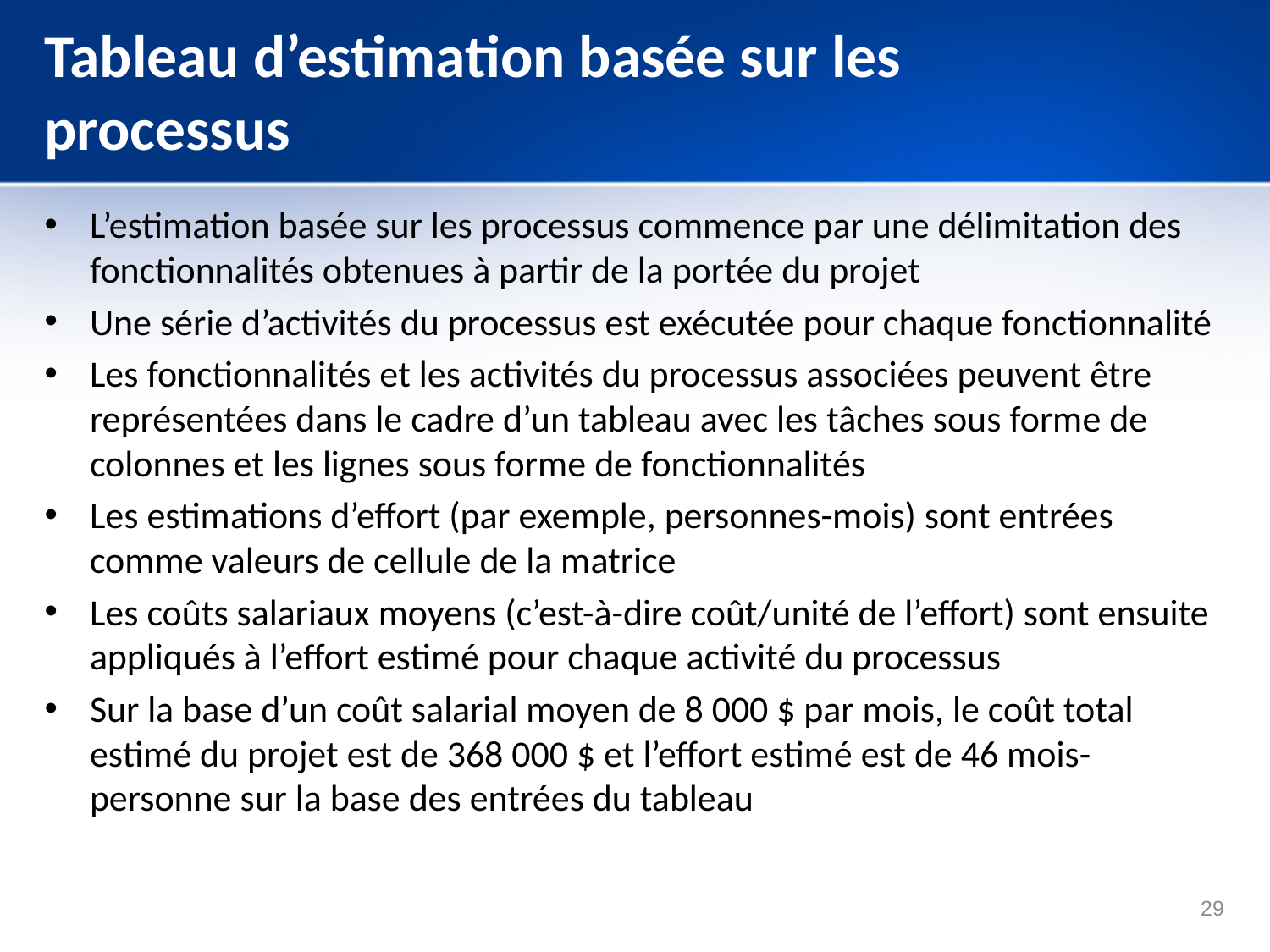

# Tableau d’estimation basée sur les processus

L’estimation basée sur les processus commence par une délimitation des fonctionnalités obtenues à partir de la portée du projet
Une série d’activités du processus est exécutée pour chaque fonctionnalité
Les fonctionnalités et les activités du processus associées peuvent être représentées dans le cadre d’un tableau avec les tâches sous forme de colonnes et les lignes sous forme de fonctionnalités
Les estimations d’effort (par exemple, personnes-mois) sont entrées comme valeurs de cellule de la matrice
Les coûts salariaux moyens (c’est-à-dire coût/unité de l’effort) sont ensuite appliqués à l’effort estimé pour chaque activité du processus
Sur la base d’un coût salarial moyen de 8 000 $ par mois, le coût total estimé du projet est de 368 000 $ et l’effort estimé est de 46 mois-personne sur la base des entrées du tableau
29